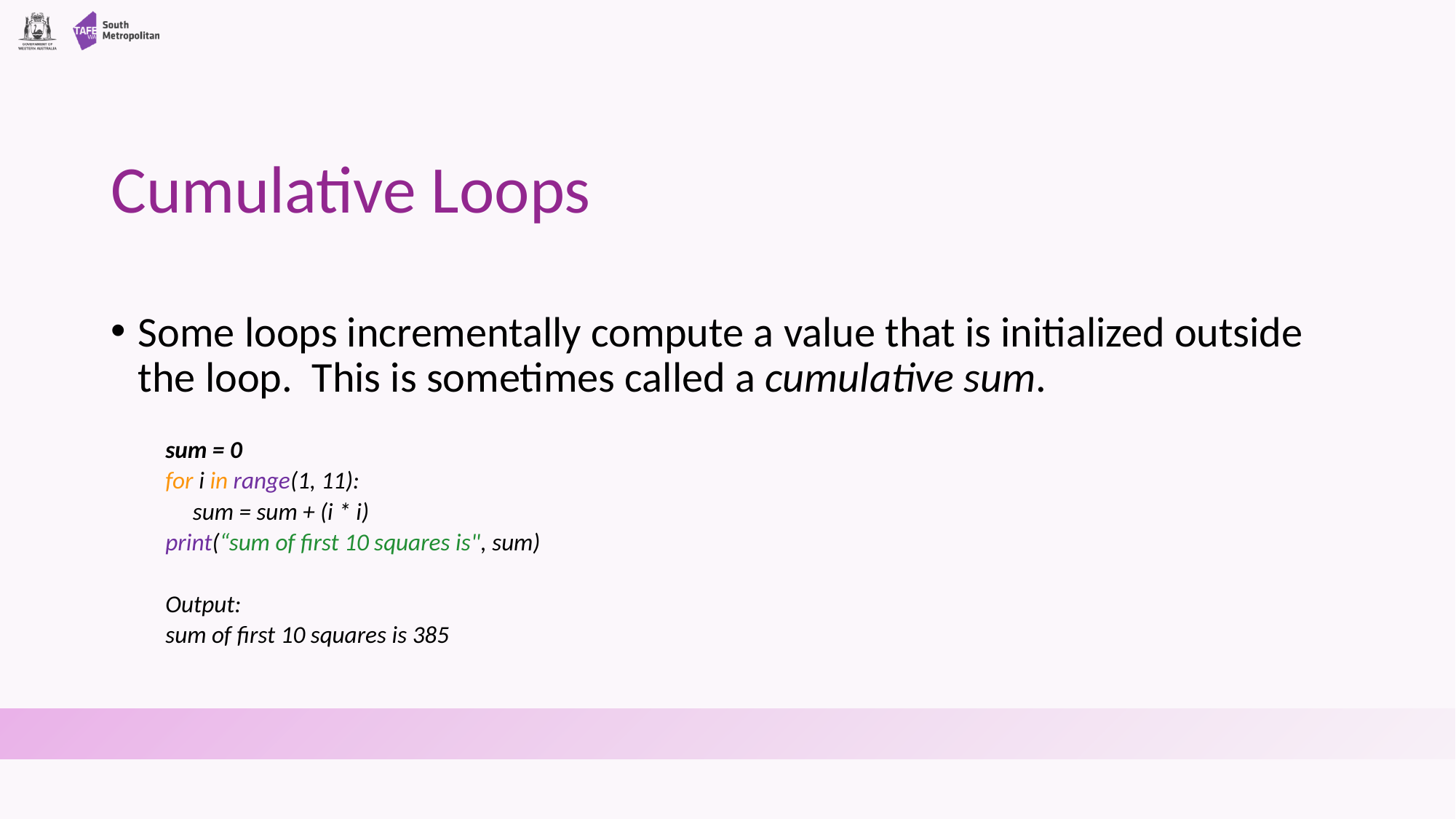

# Cumulative Loops
Some loops incrementally compute a value that is initialized outside the loop.  This is sometimes called a cumulative sum.

sum = 0
for i in range(1, 11):
	sum = sum + (i * i)
print(“sum of first 10 squares is", sum)

Output:
sum of first 10 squares is 385